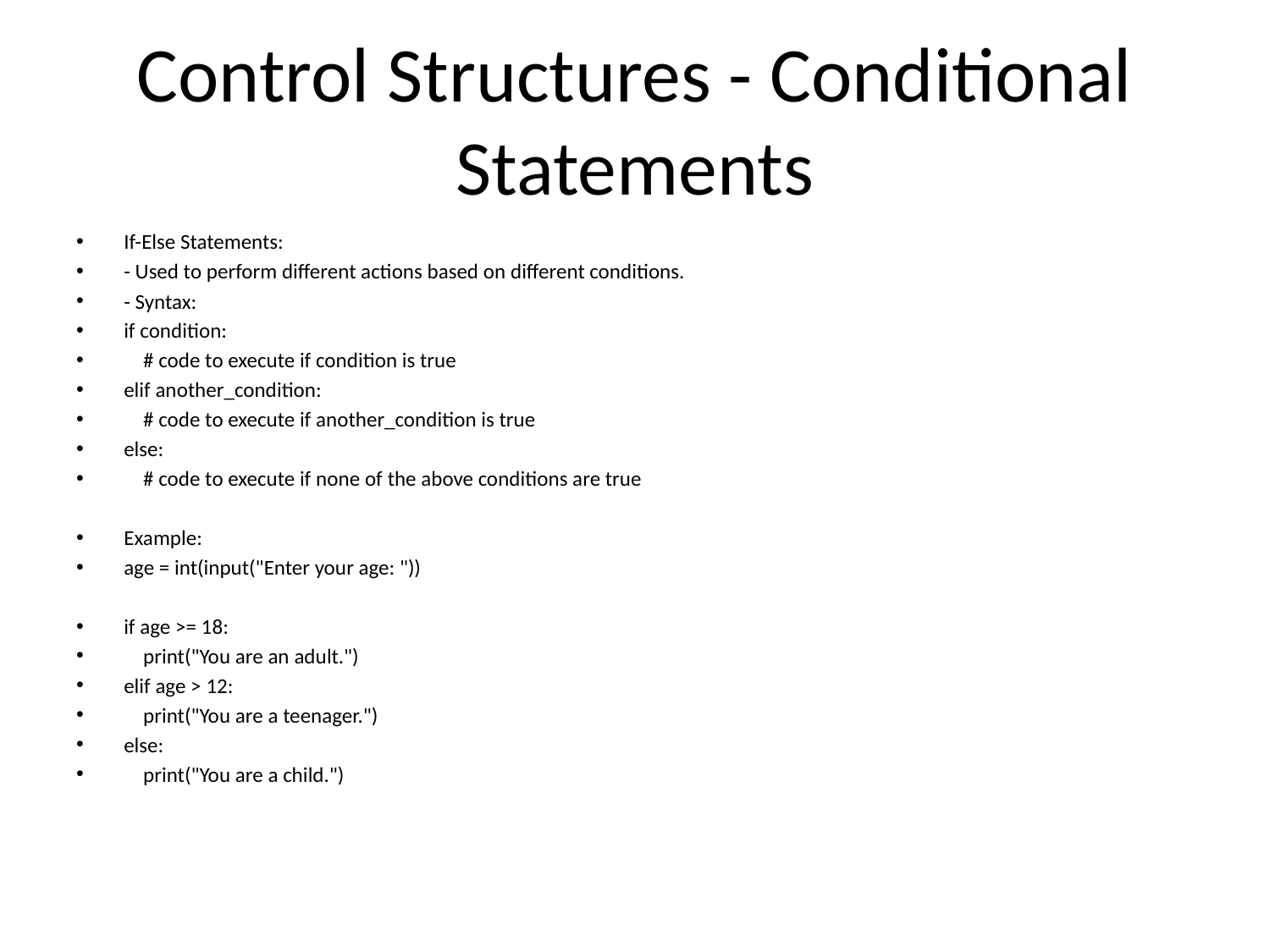

# Control Structures - Conditional Statements
If-Else Statements:
- Used to perform different actions based on different conditions.
- Syntax:
if condition:
    # code to execute if condition is true
elif another_condition:
    # code to execute if another_condition is true
else:
    # code to execute if none of the above conditions are true

Example:
age = int(input("Enter your age: "))

if age >= 18:
    print("You are an adult.")
elif age > 12:
    print("You are a teenager.")
else:
    print("You are a child.")